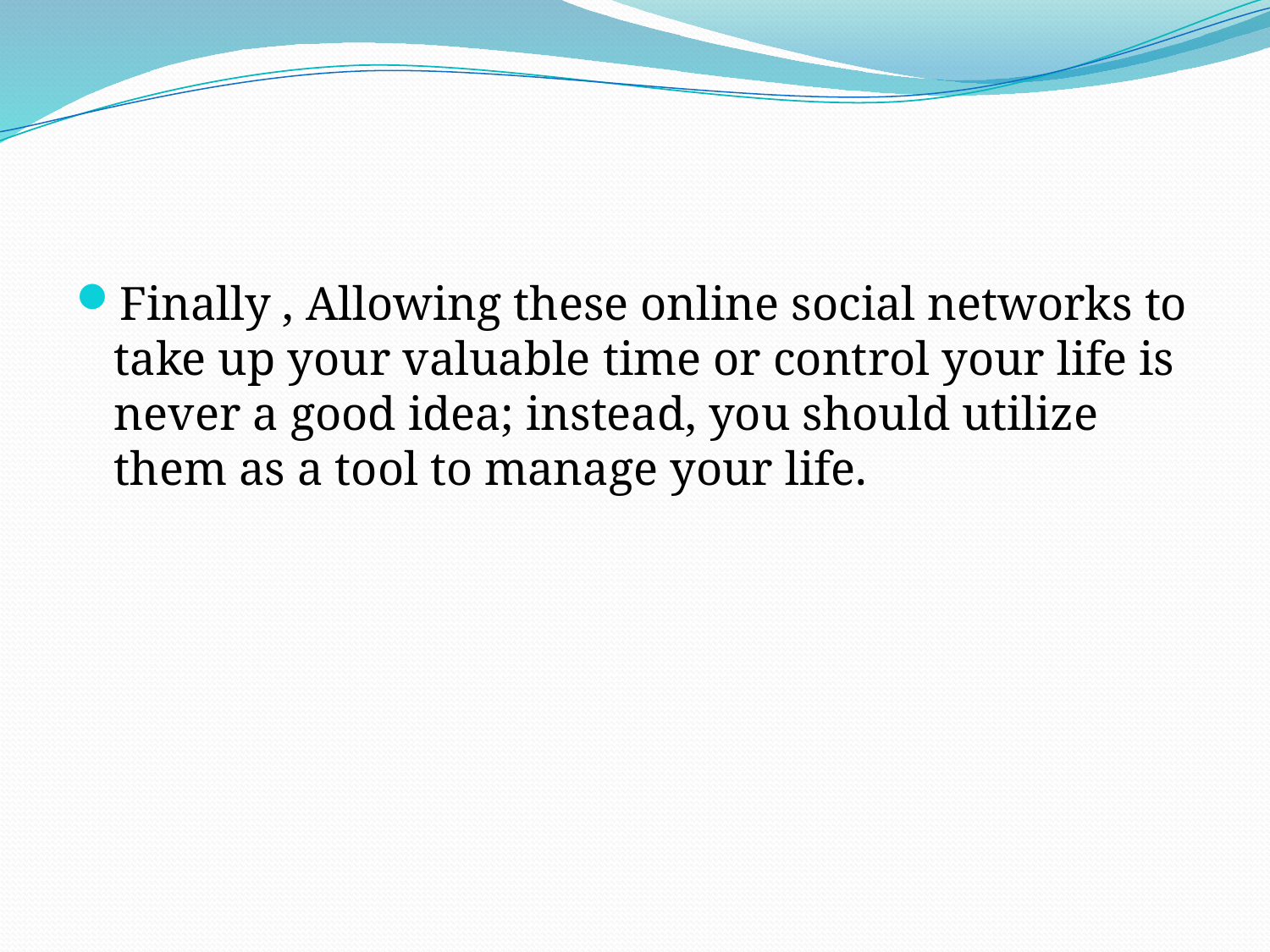

Finally , Allowing these online social networks to take up your valuable time or control your life is never a good idea; instead, you should utilize them as a tool to manage your life.